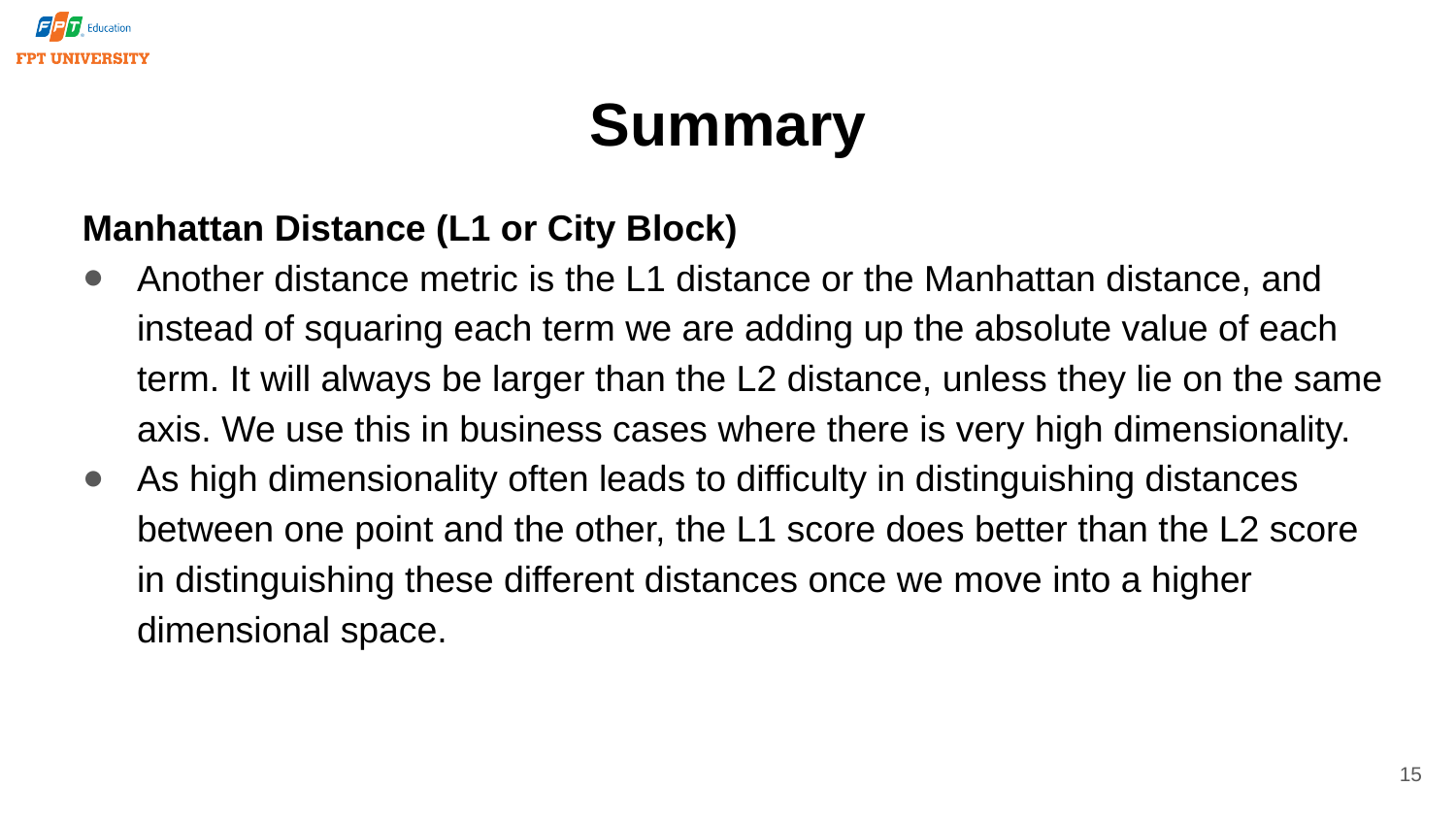

# Summary
Manhattan Distance (L1 or City Block)
Another distance metric is the L1 distance or the Manhattan distance, and instead of squaring each term we are adding up the absolute value of each term. It will always be larger than the L2 distance, unless they lie on the same axis. We use this in business cases where there is very high dimensionality.
As high dimensionality often leads to difficulty in distinguishing distances between one point and the other, the L1 score does better than the L2 score in distinguishing these different distances once we move into a higher dimensional space.

15